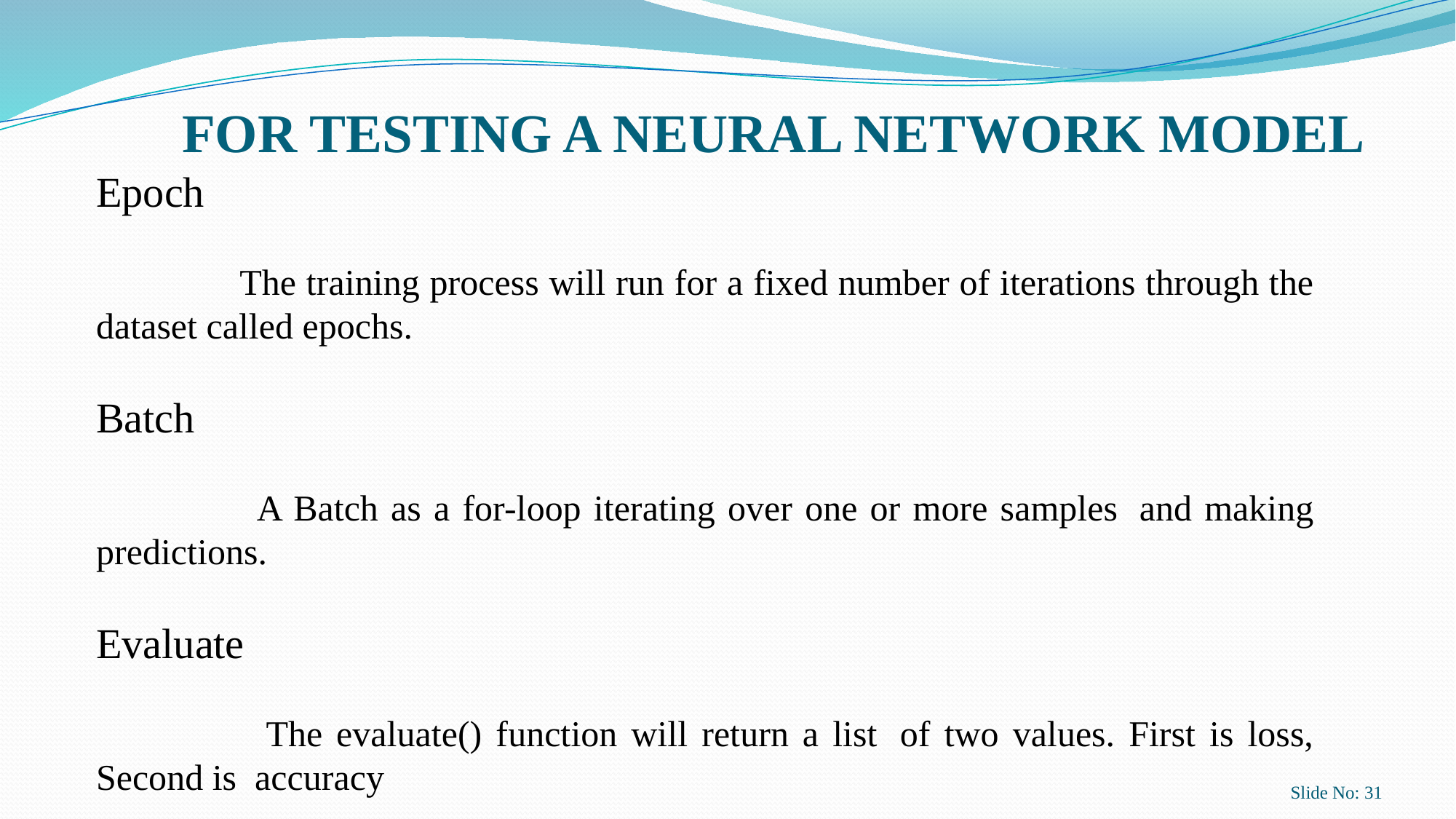

FOR TESTING A NEURAL NETWORK MODEL​​
Epoch

               The training process will run for a fixed number of iterations through the dataset called epochs.

Batch

               A Batch as a for-loop iterating over one or more samples  and making predictions.

Evaluate

               The evaluate() function will return a list  of two values. First is loss, Second is  accuracy
Slide No: 31